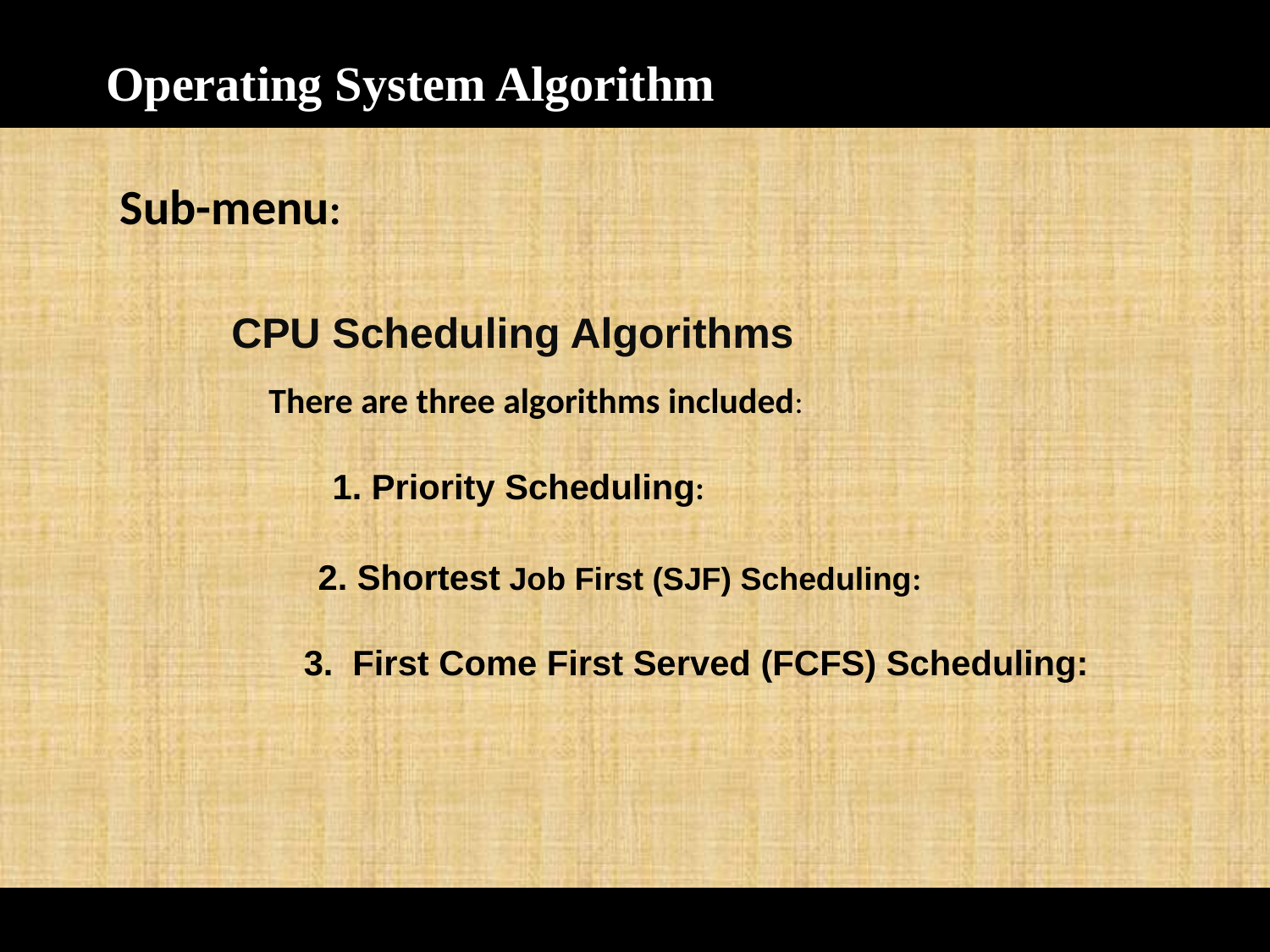

# Operating System Algorithm
Sub-menu:
CPU Scheduling Algorithms
There are three algorithms included:
1. Priority Scheduling:
2. Shortest Job First (SJF) Scheduling:
3.  First Come First Served (FCFS) Scheduling: